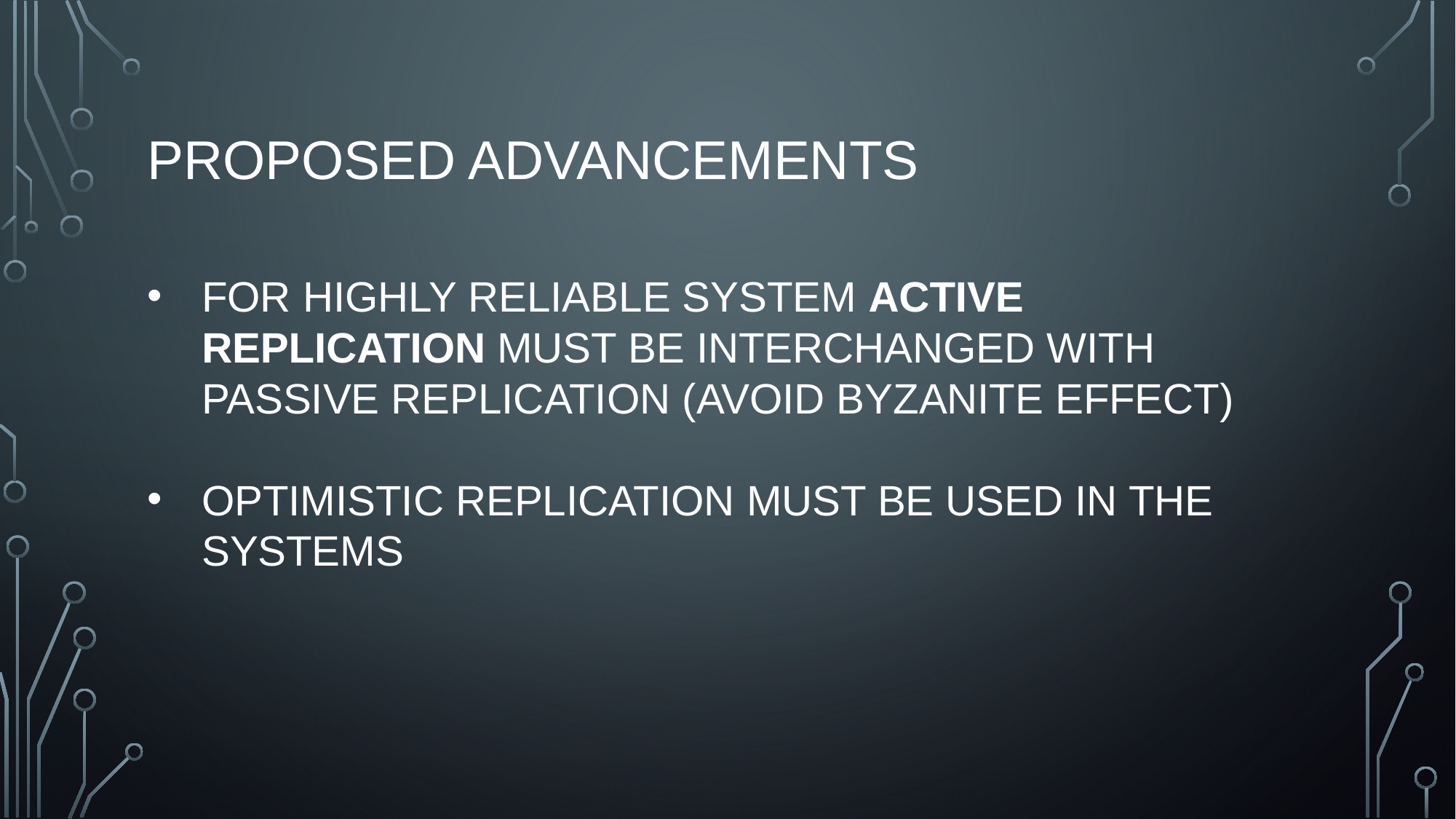

# Proposed advancements
For highly reliable system active replication must be interchanged with passive replication (avoid byzanite effect)

Optimistic replication must be used in the systems